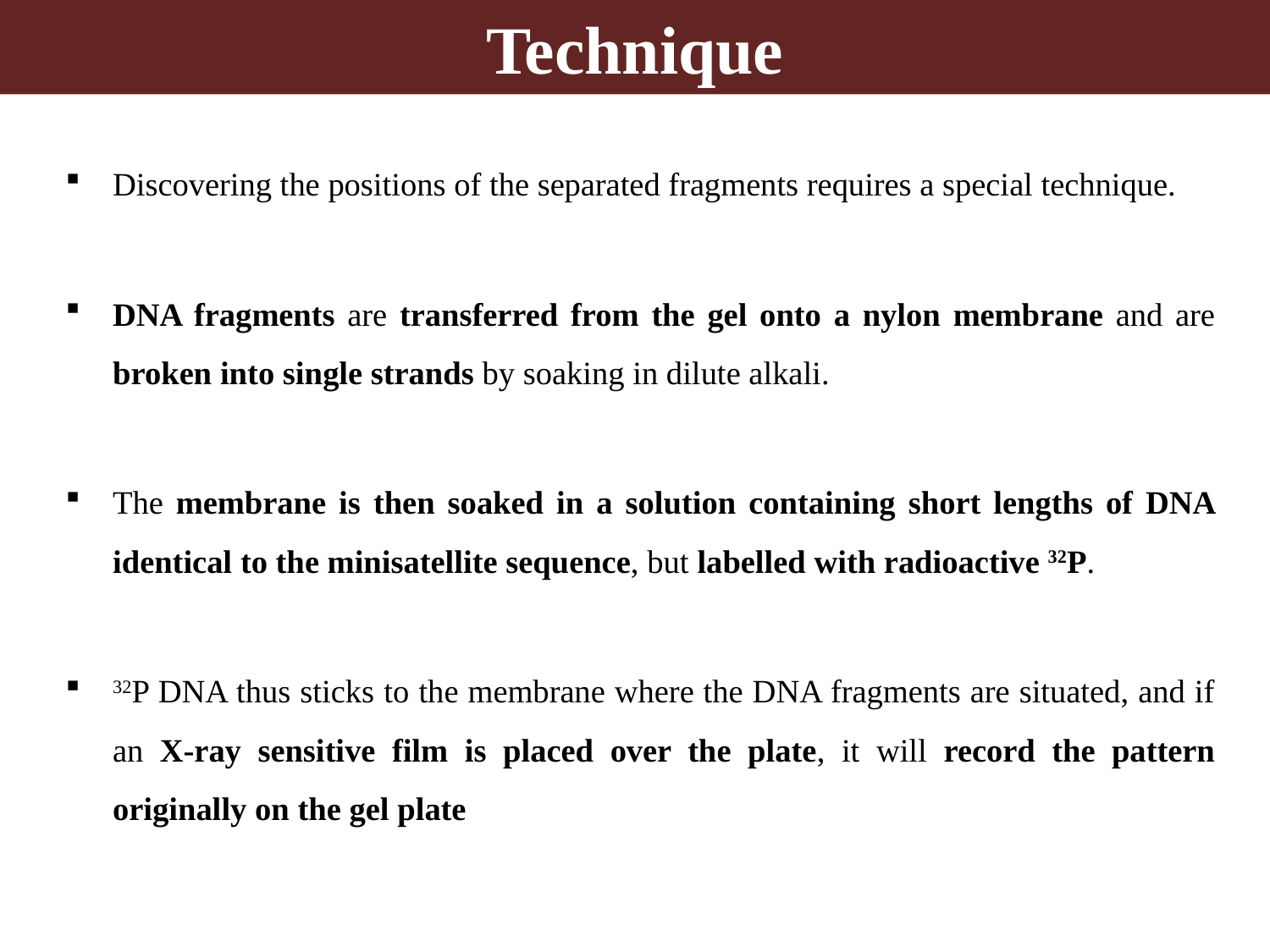

# Technique
Discovering the positions of the separated fragments requires a special technique.

DNA fragments are transferred from the gel onto a nylon membrane and are broken into single strands by soaking in dilute alkali.

The membrane is then soaked in a solution containing short lengths of DNA identical to the minisatellite sequence, but labelled with radioactive 32P.

32P DNA thus sticks to the membrane where the DNA fragments are situated, and if an X-ray sensitive film is placed over the plate, it will record the pattern originally on the gel plate